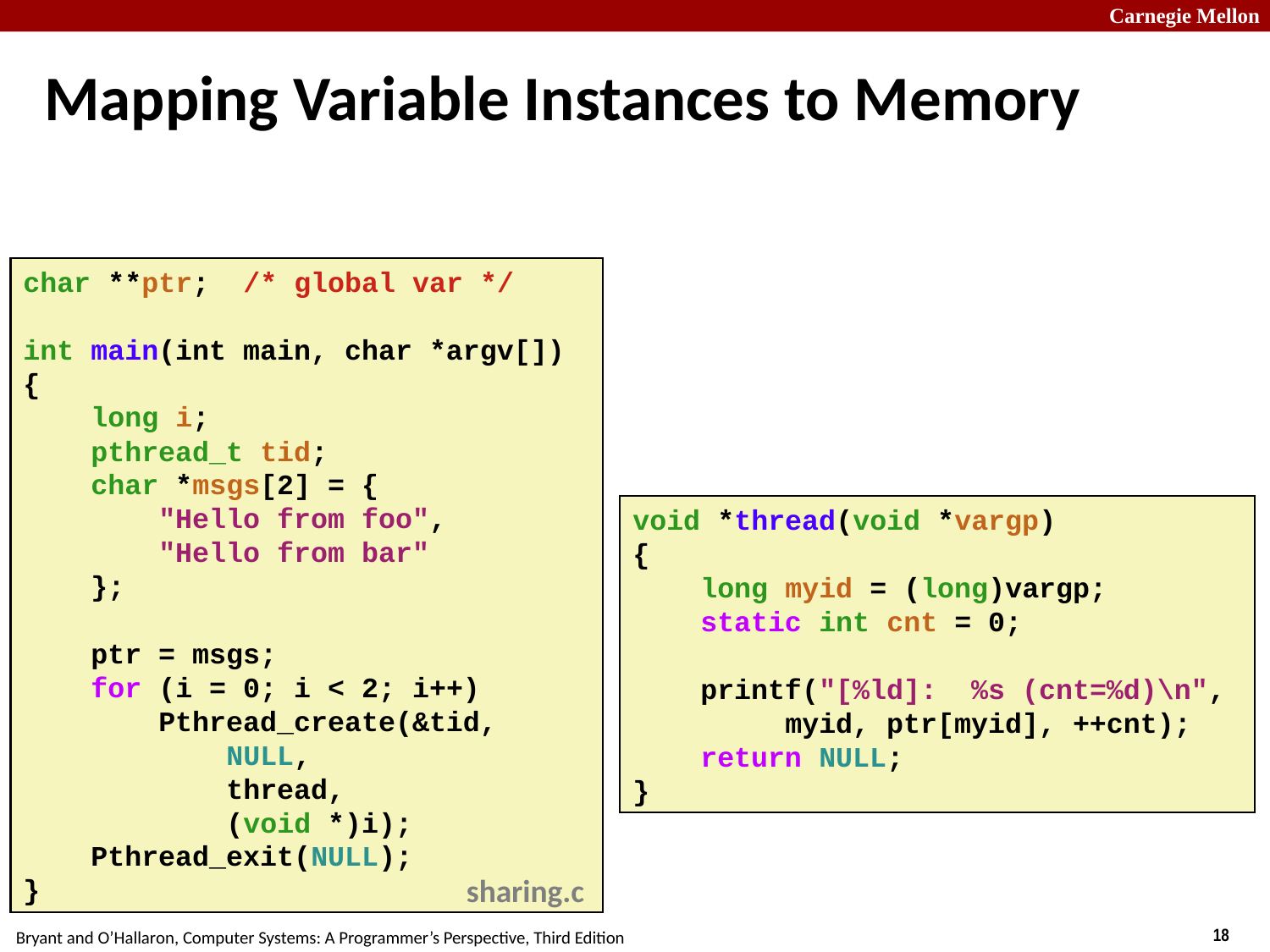

# Mapping Variable Instances to Memory
char **ptr;  /* global var */

int main(int main, char *argv[])
{
    long i;
    pthread_t tid;
    char *msgs[2] = {
        "Hello from foo",
        "Hello from bar"
    };

    ptr = msgs;
    for (i = 0; i < 2; i++)
        Pthread_create(&tid,
            NULL,
            thread,
            (void *)i);
    Pthread_exit(NULL);
}
void *thread(void *vargp)
{
    long myid = (long)vargp;
    static int cnt = 0;

    printf("[%ld]:  %s (cnt=%d)\n",
         myid, ptr[myid], ++cnt);
    return NULL;
}
sharing.c